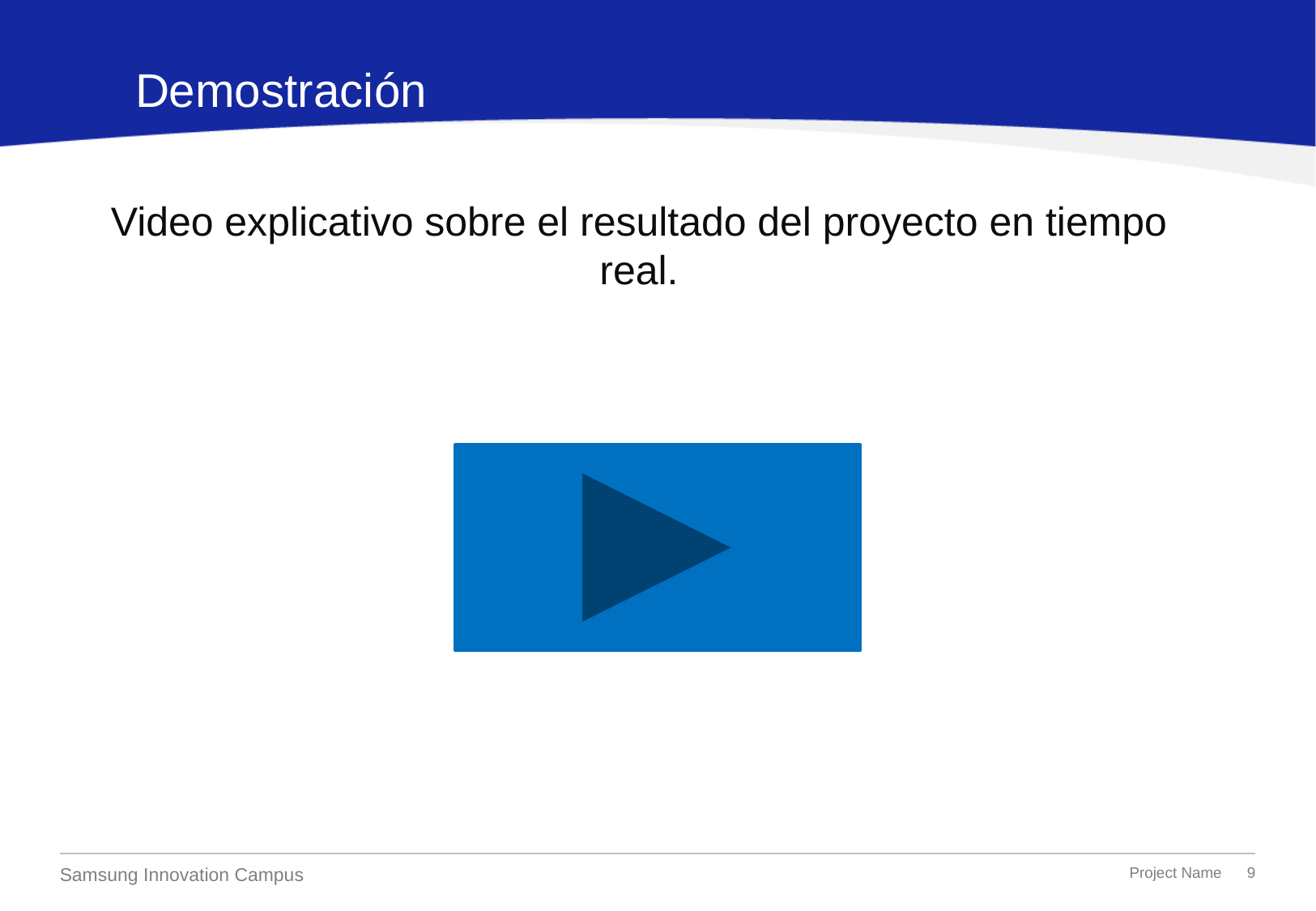

Demostración
# Video explicativo sobre el resultado del proyecto en tiempo real.